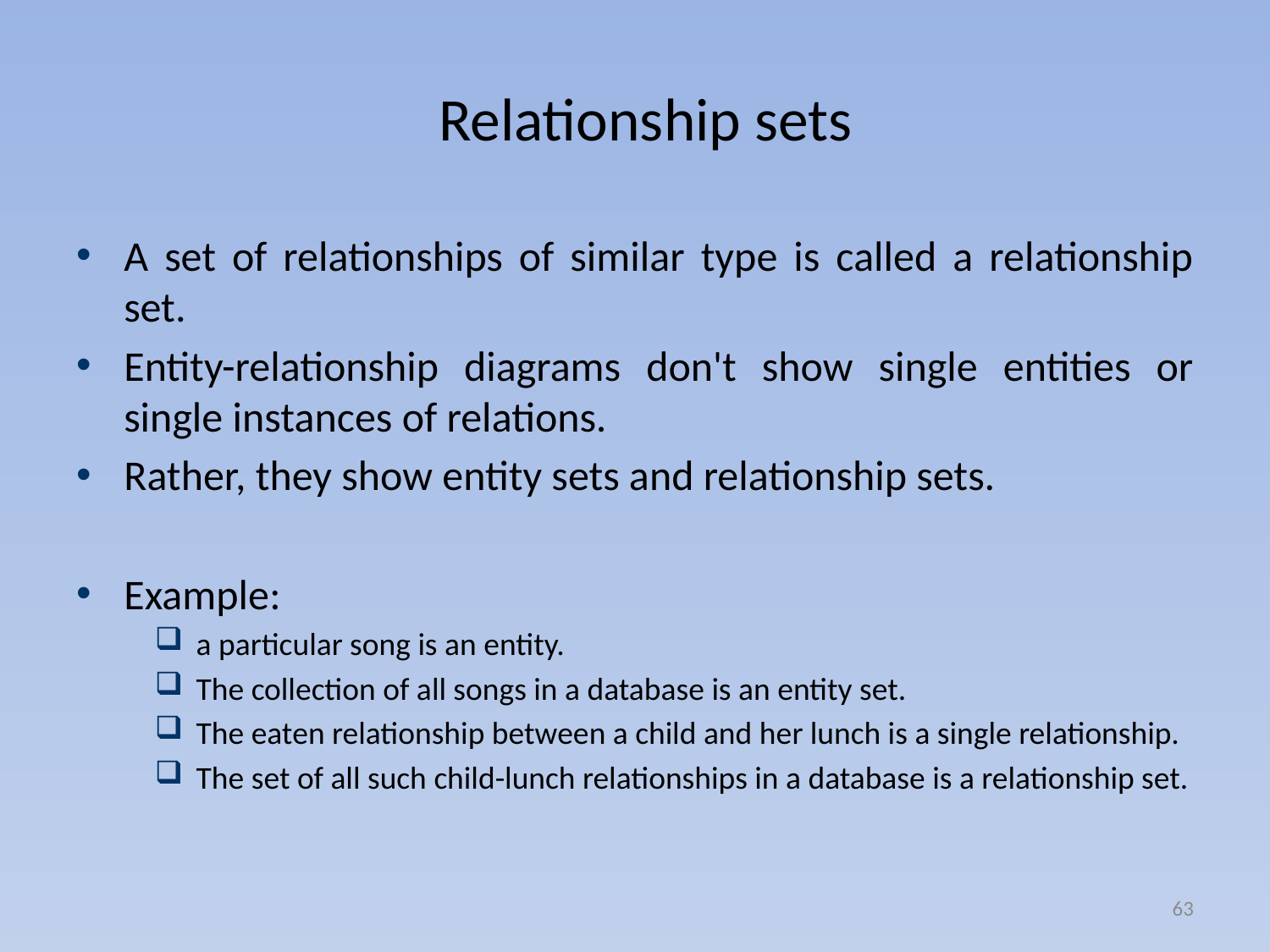

# Relationship sets
A set of relationships of similar type is called a relationship set.
Entity-relationship diagrams don't show single entities or single instances of relations.
Rather, they show entity sets and relationship sets.

Example:
a particular song is an entity.
The collection of all songs in a database is an entity set.
The eaten relationship between a child and her lunch is a single relationship.
The set of all such child-lunch relationships in a database is a relationship set.
63